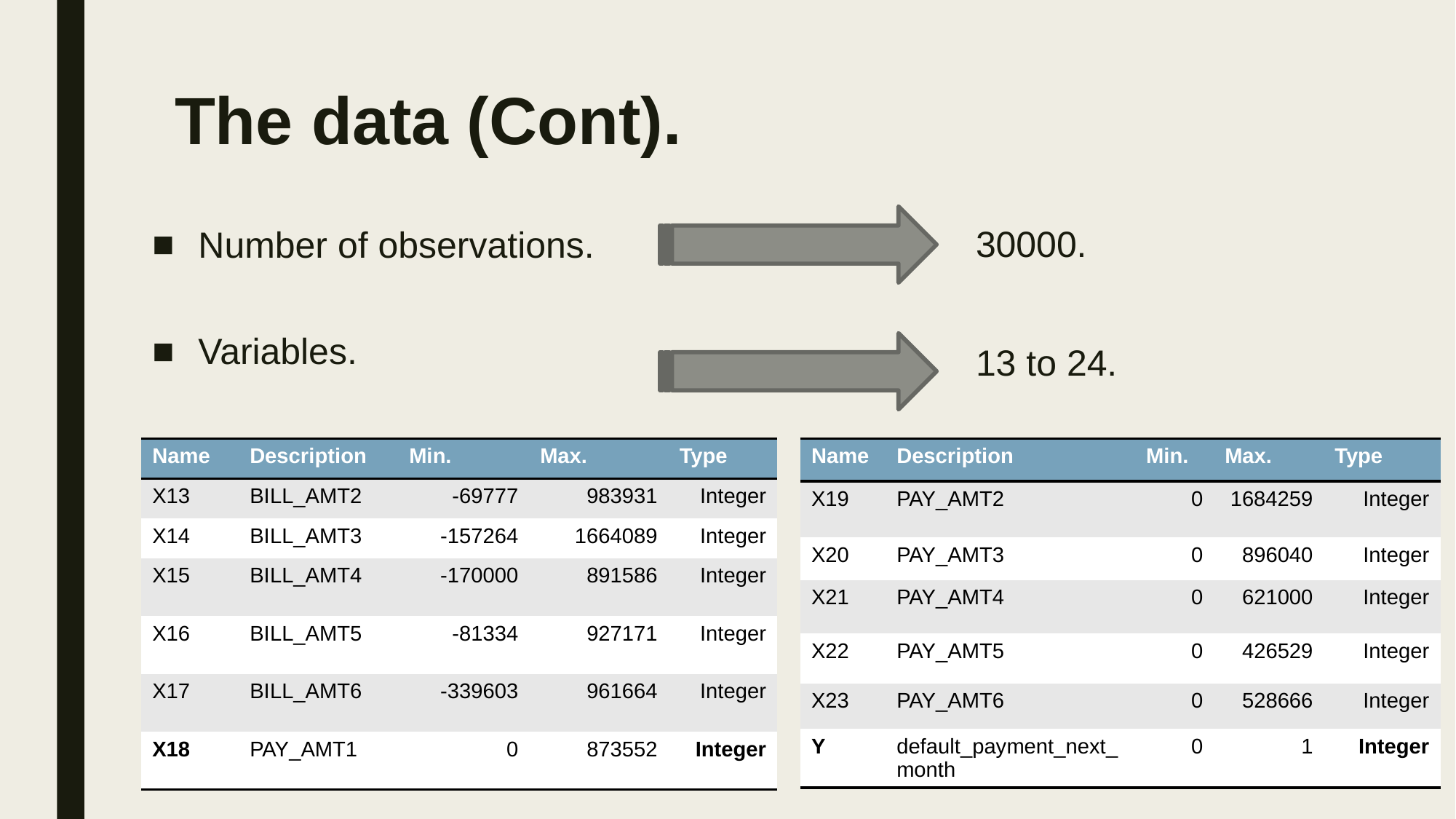

The data (Cont).

Number of observations.

Variables.
30000.

13 to 24.

| Name | Description | Min. | Max. | Type |
| --- | --- | --- | --- | --- |
| X13 | BILL\_AMT2 | -69777 | 983931 | Integer |
| X14 | BILL\_AMT3 | -157264 | 1664089 | Integer |
| X15 | BILL\_AMT4 | -170000 | 891586 | Integer |
| X16 | BILL\_AMT5 | -81334 | 927171 | Integer |
| X17 | BILL\_AMT6 | -339603 | 961664 | Integer |
| X18 | PAY\_AMT1 | 0 | 873552 | Integer |
| Name | Description | Min. | Max. | Type |
| --- | --- | --- | --- | --- |
| X19 | PAY\_AMT2 | 0 | 1684259 | Integer |
| X20 | PAY\_AMT3 | 0 | 896040 | Integer |
| X21 | PAY\_AMT4 | 0 | 621000 | Integer |
| X22 | PAY\_AMT5 | 0 | 426529 | Integer |
| X23 | PAY\_AMT6 | 0 | 528666 | Integer |
| Y | default\_payment\_next\_month | 0 | 1 | Integer |